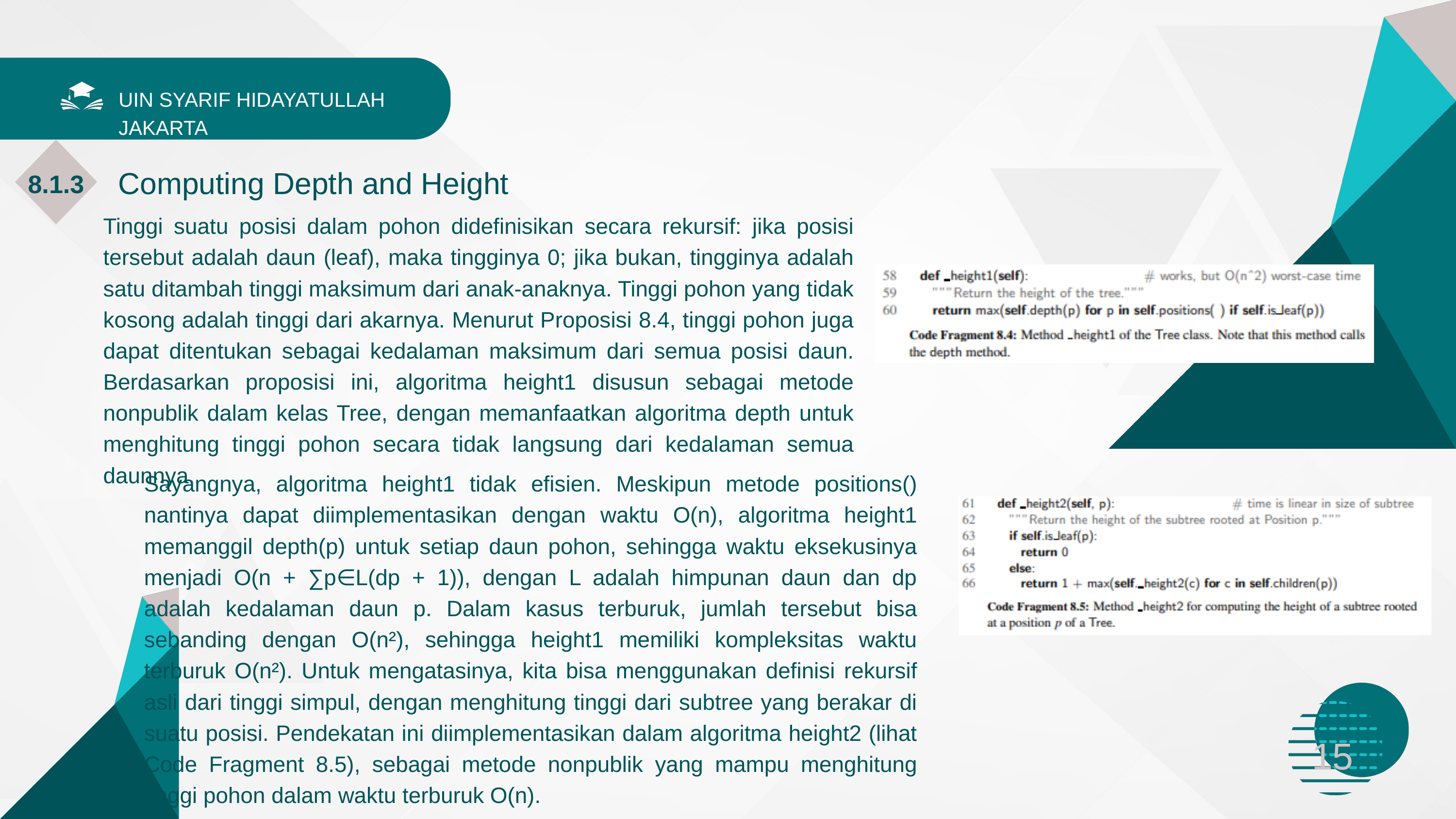

UIN SYARIF HIDAYATULLAH JAKARTA

Computing Depth and Height
8.1.3
Tinggi suatu posisi dalam pohon didefinisikan secara rekursif: jika posisi tersebut adalah daun (leaf), maka tingginya 0; jika bukan, tingginya adalah satu ditambah tinggi maksimum dari anak-anaknya. Tinggi pohon yang tidak kosong adalah tinggi dari akarnya. Menurut Proposisi 8.4, tinggi pohon juga dapat ditentukan sebagai kedalaman maksimum dari semua posisi daun. Berdasarkan proposisi ini, algoritma height1 disusun sebagai metode nonpublik dalam kelas Tree, dengan memanfaatkan algoritma depth untuk menghitung tinggi pohon secara tidak langsung dari kedalaman semua daunnya.

Sayangnya, algoritma height1 tidak efisien. Meskipun metode positions() nantinya dapat diimplementasikan dengan waktu O(n), algoritma height1 memanggil depth(p) untuk setiap daun pohon, sehingga waktu eksekusinya menjadi O(n + ∑p∈L(dp + 1)), dengan L adalah himpunan daun dan dp adalah kedalaman daun p. Dalam kasus terburuk, jumlah tersebut bisa sebanding dengan O(n²), sehingga height1 memiliki kompleksitas waktu terburuk O(n²). Untuk mengatasinya, kita bisa menggunakan definisi rekursif asli dari tinggi simpul, dengan menghitung tinggi dari subtree yang berakar di suatu posisi. Pendekatan ini diimplementasikan dalam algoritma height2 (lihat Code Fragment 8.5), sebagai metode nonpublik yang mampu menghitung tinggi pohon dalam waktu terburuk O(n).

15